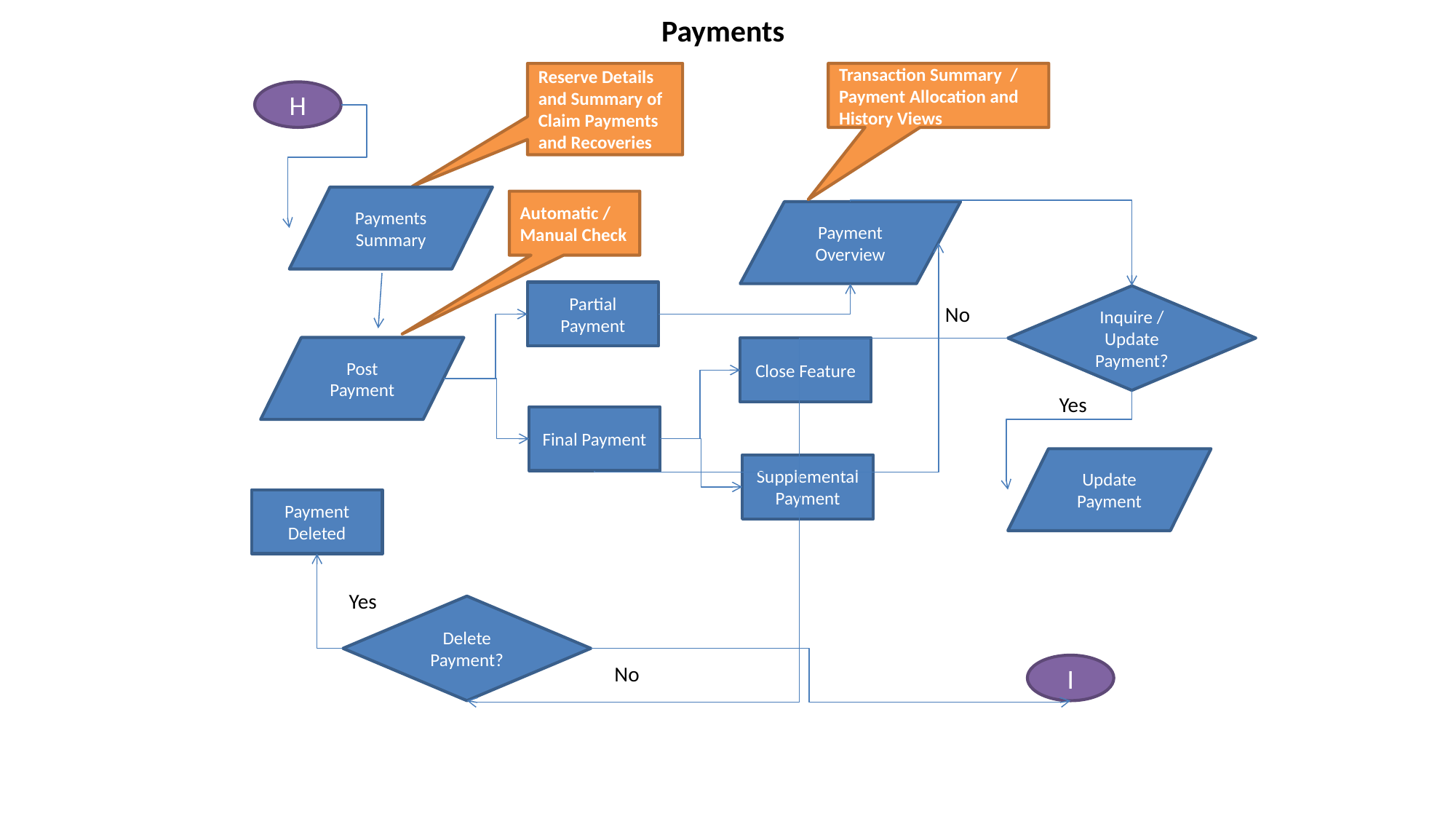

# Payments

Reserve Details and Summary of Claim Payments and Recoveries
Transaction Summary  / Payment Allocation and History Views
H
Payments Summary
Automatic / Manual Check
Payment Overview
Partial Payment
Inquire / Update Payment?
 No
Post Payment
Close Feature
 Yes
Final Payment
Update Payment
Supplemental Payment
Payment Deleted
 Yes
Delete Payment?
I
No